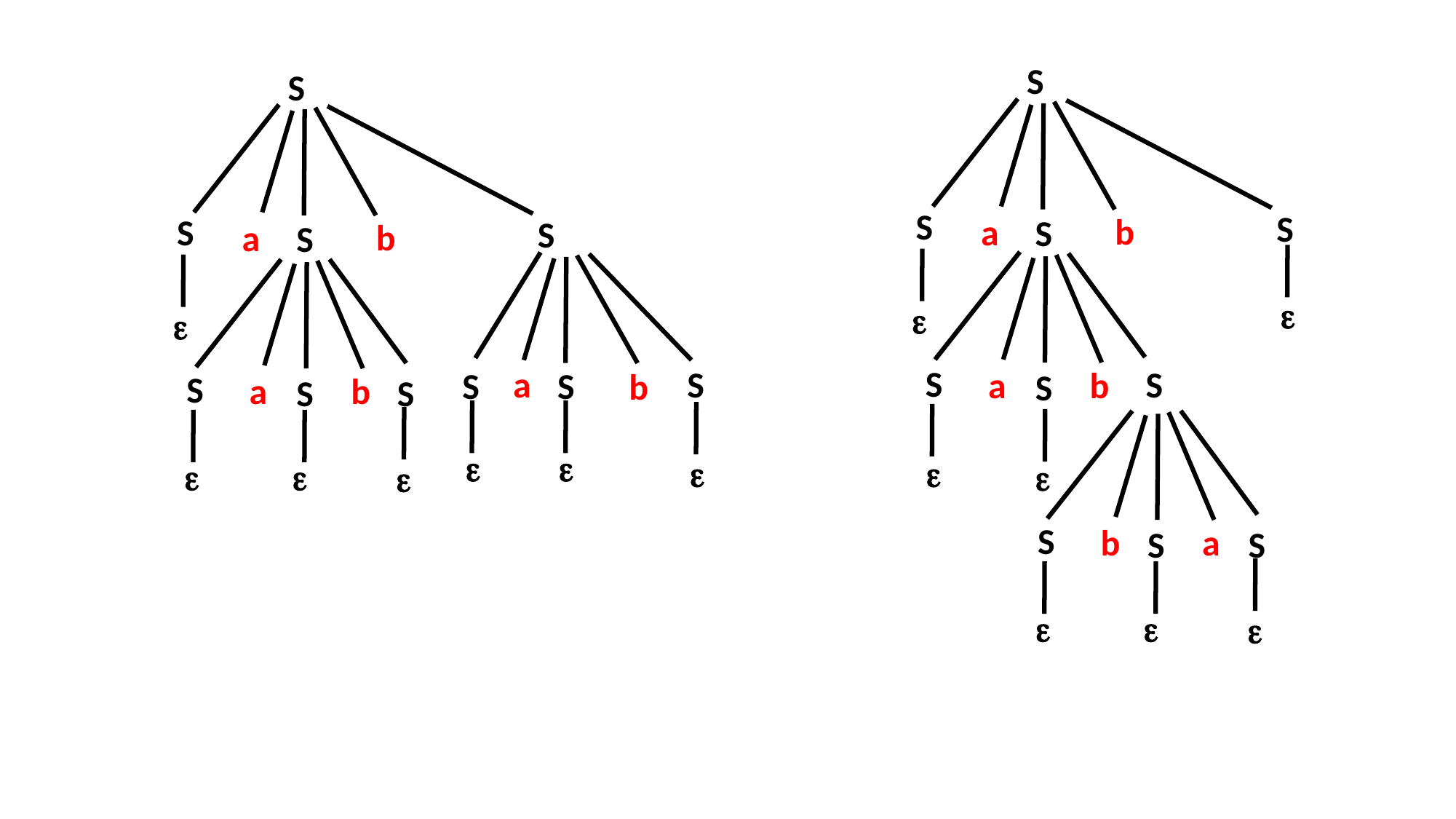

S
S
S
S
b
a
S
S
S
b
a
S
ε
ε
ε
S
S
a
S
a
b
S
S
b
S
S
a
b
S
S
ε
ε
ε
ε
ε
ε
ε
ε
S
b
a
S
S
ε
ε
ε